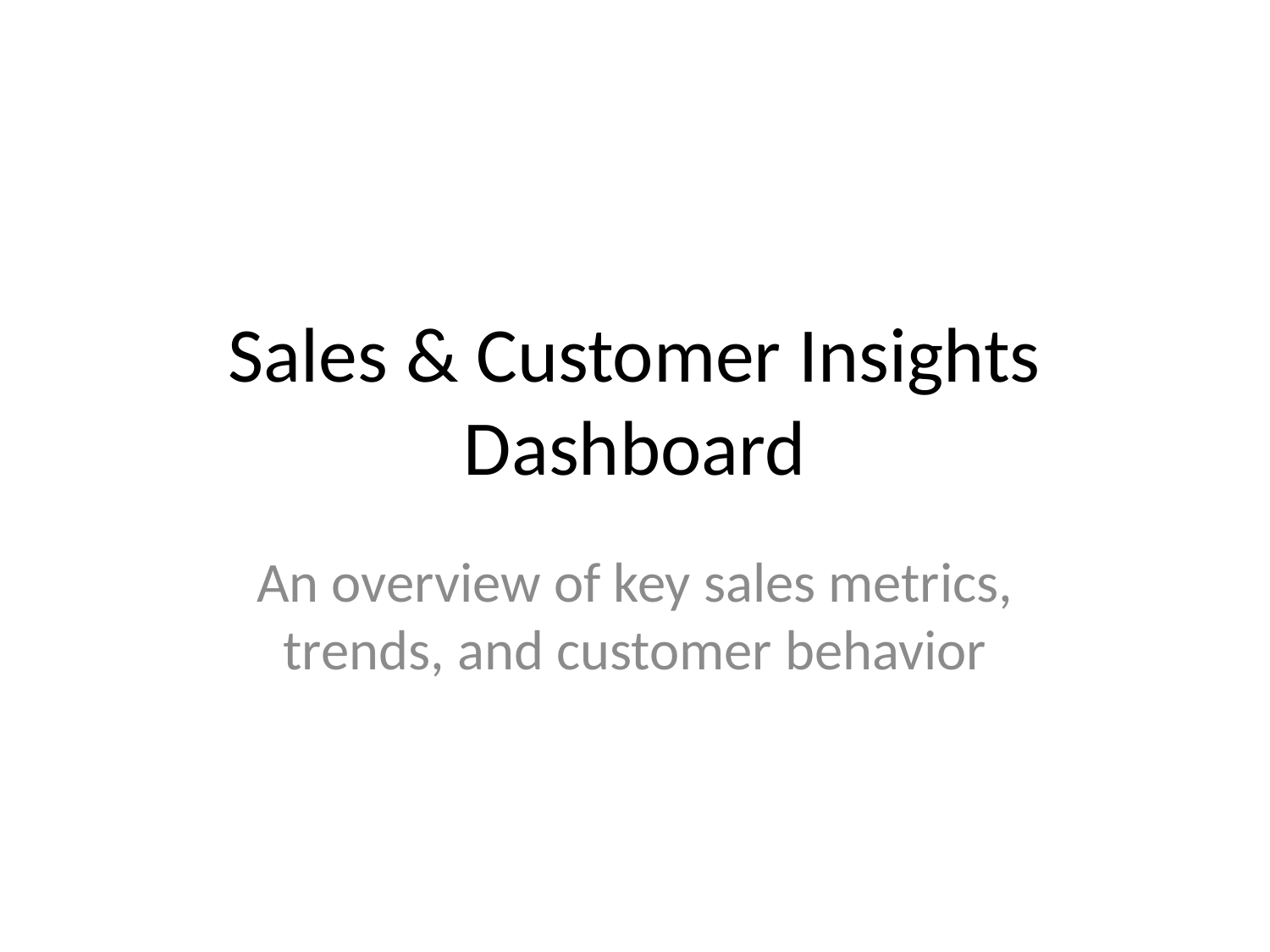

# Sales & Customer Insights Dashboard
An overview of key sales metrics, trends, and customer behavior